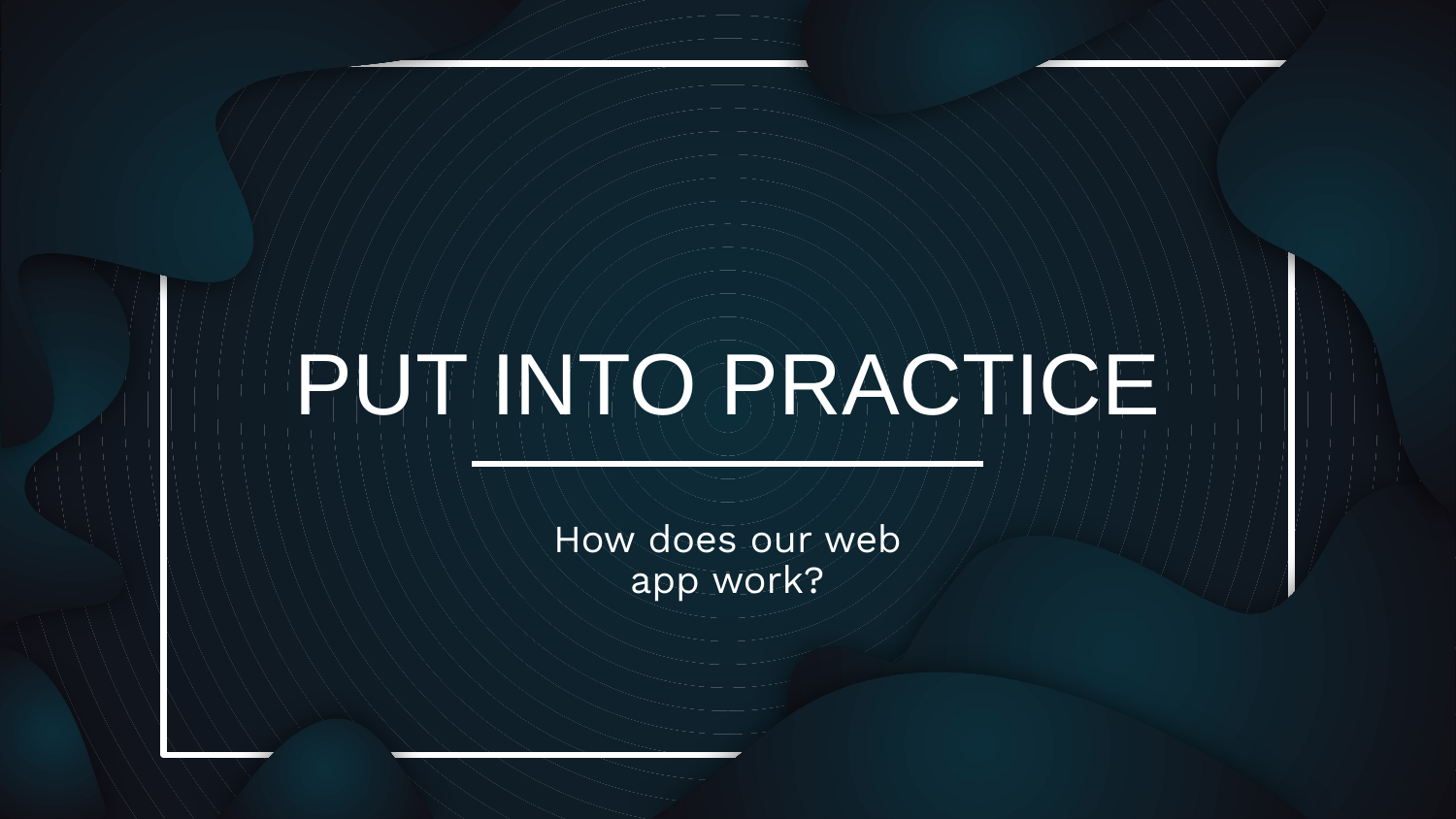

# PUT INTO PRACTICE
How does our web app work?